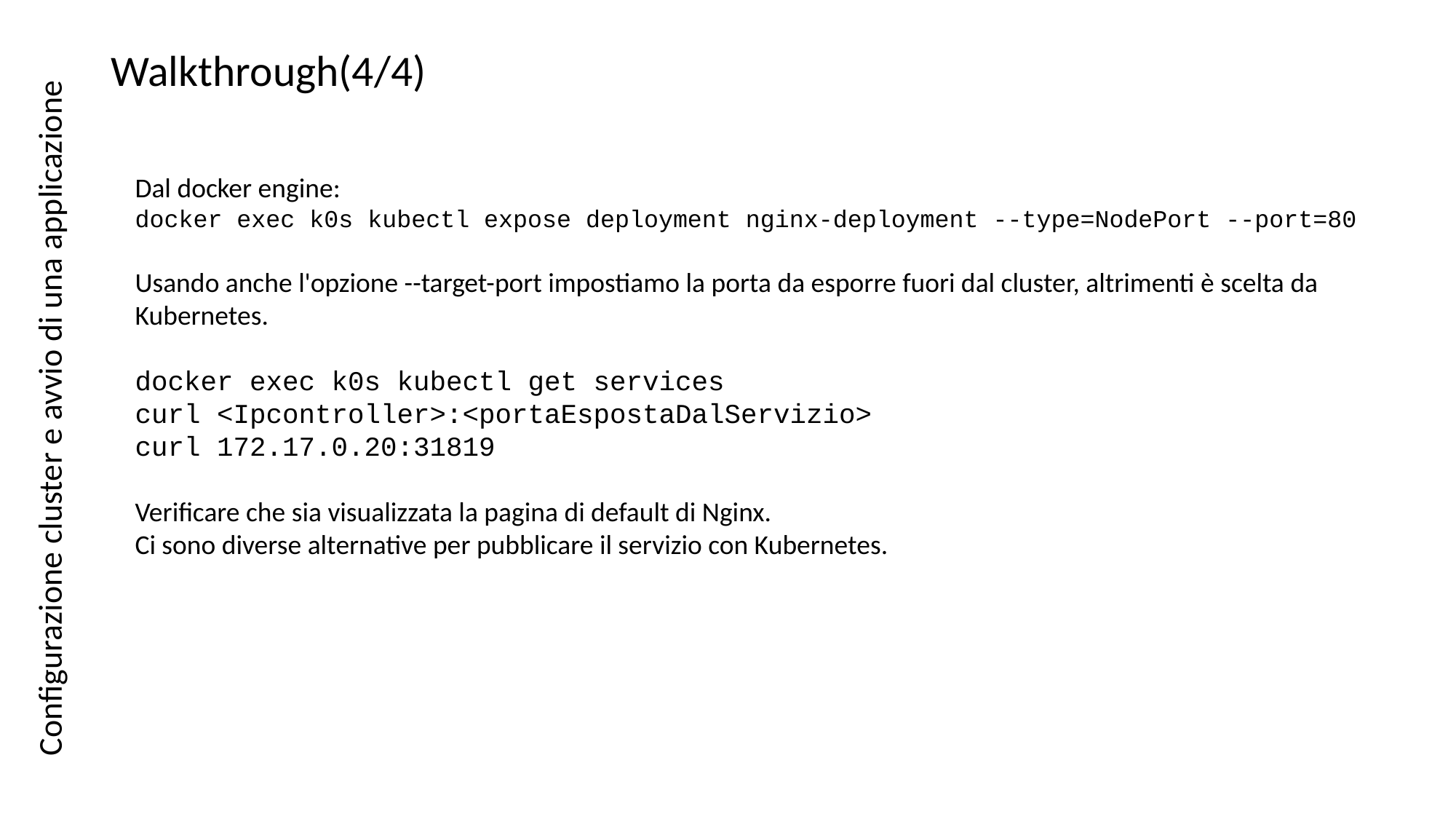

# Walkthrough(4/4)
Configurazione cluster e avvio di una applicazione
Dal docker engine:
docker exec k0s kubectl expose deployment nginx-deployment --type=NodePort --port=80

Usando anche l'opzione --target-port impostiamo la porta da esporre fuori dal cluster, altrimenti è scelta da Kubernetes.

docker exec k0s kubectl get services
curl <Ipcontroller>:<portaEspostaDalServizio>
curl 172.17.0.20:31819

Verificare che sia visualizzata la pagina di default di Nginx.
Ci sono diverse alternative per pubblicare il servizio con Kubernetes.